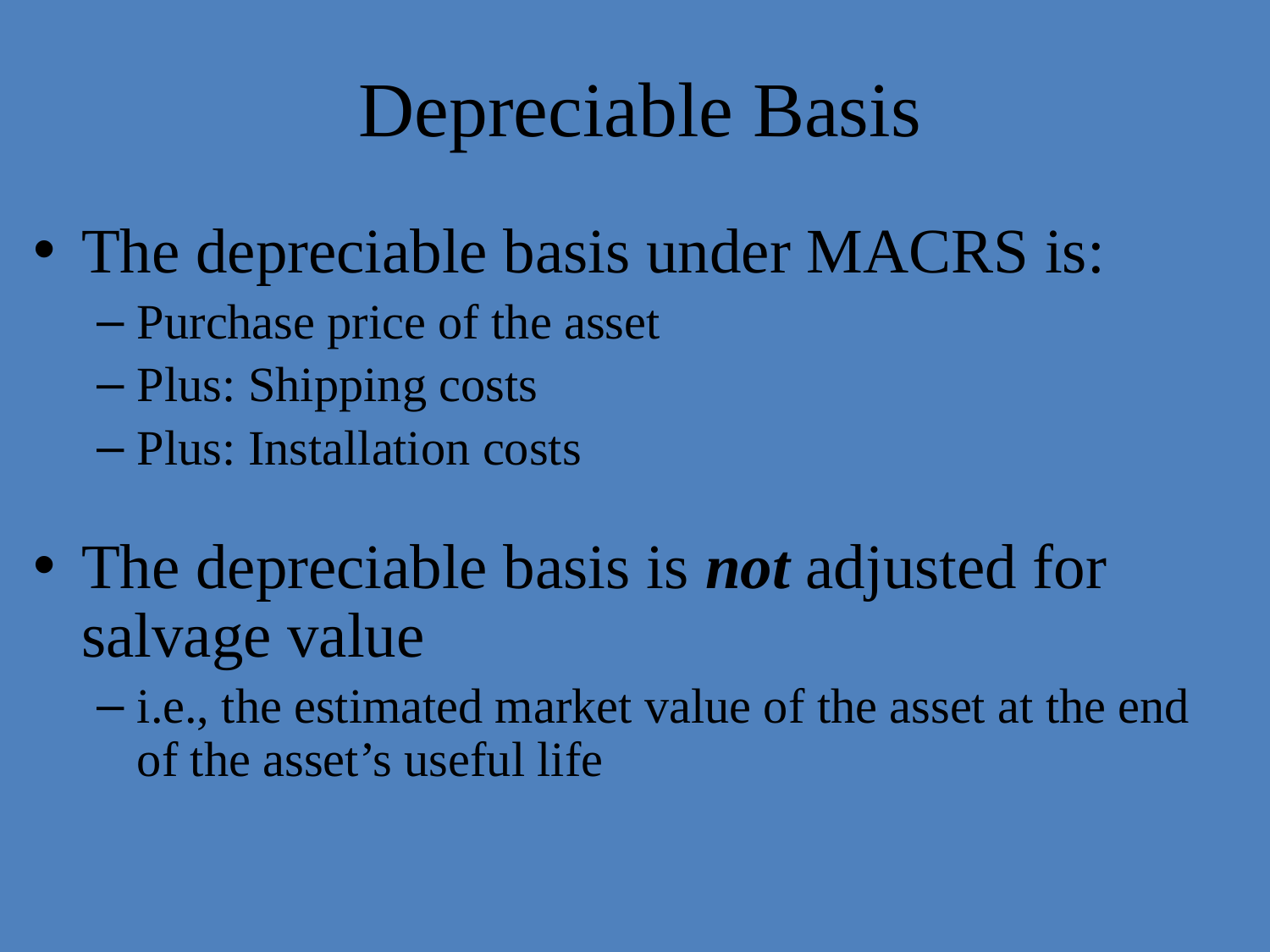

# Depreciable Basis
The depreciable basis under MACRS is:
Purchase price of the asset
Plus: Shipping costs
Plus: Installation costs

The depreciable basis is not adjusted for salvage value
i.e., the estimated market value of the asset at the end of the asset’s useful life